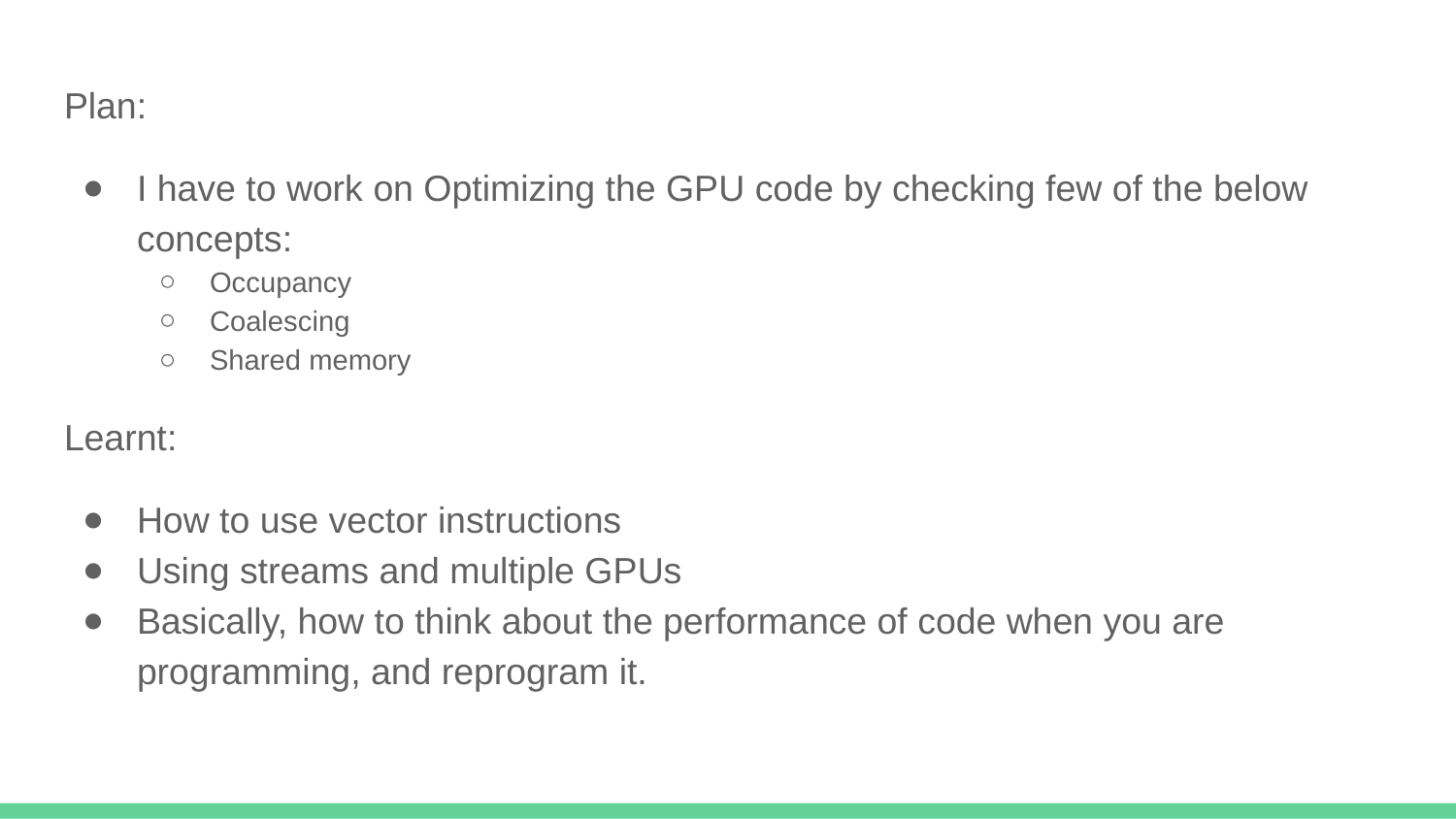

Plan:
I have to work on Optimizing the GPU code by checking few of the below concepts:
Occupancy
Coalescing
Shared memory
Learnt:
How to use vector instructions
Using streams and multiple GPUs
Basically, how to think about the performance of code when you are programming, and reprogram it.